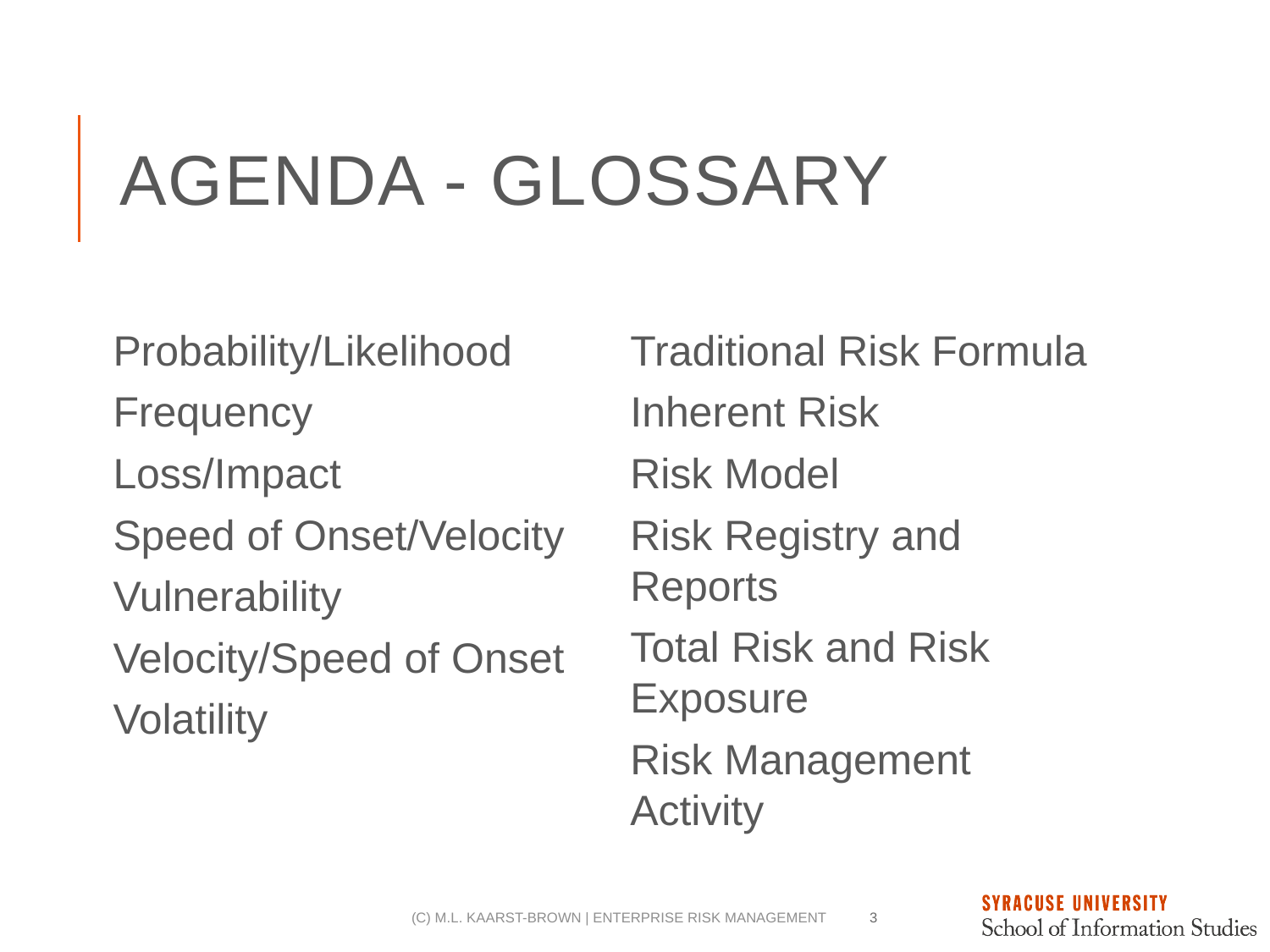

# Agenda - Glossary
Probability/Likelihood
Frequency
Loss/Impact
Speed of Onset/Velocity
Vulnerability
Velocity/Speed of Onset
Volatility

Traditional Risk Formula
Inherent Risk
Risk Model
Risk Registry and Reports
Total Risk and Risk Exposure
Risk Management Activity
(c) M.L. Kaarst-Brown | Enterprise Risk Management
3